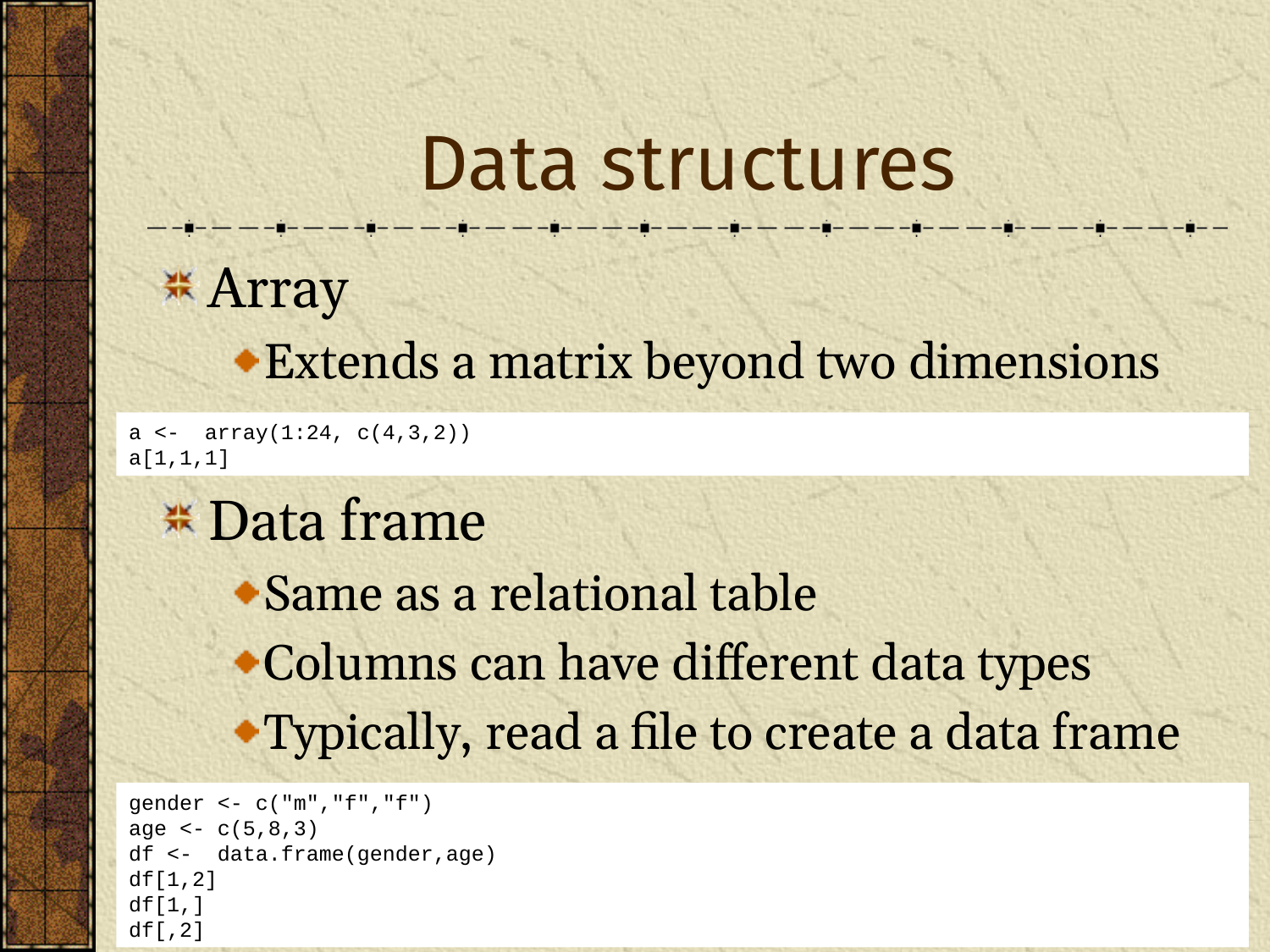

# Data structures
Array
Extends a matrix beyond two dimensions

Data frame
Same as a relational table
Columns can have different data types
Typically, read a file to create a data frame
a <-  array(1:24, c(4,3,2))
a[1,1,1]
gender <- c("m","f","f")
age <- c(5,8,3)
df <-  data.frame(gender,age)
df[1,2]
df[1,]
df[,2]